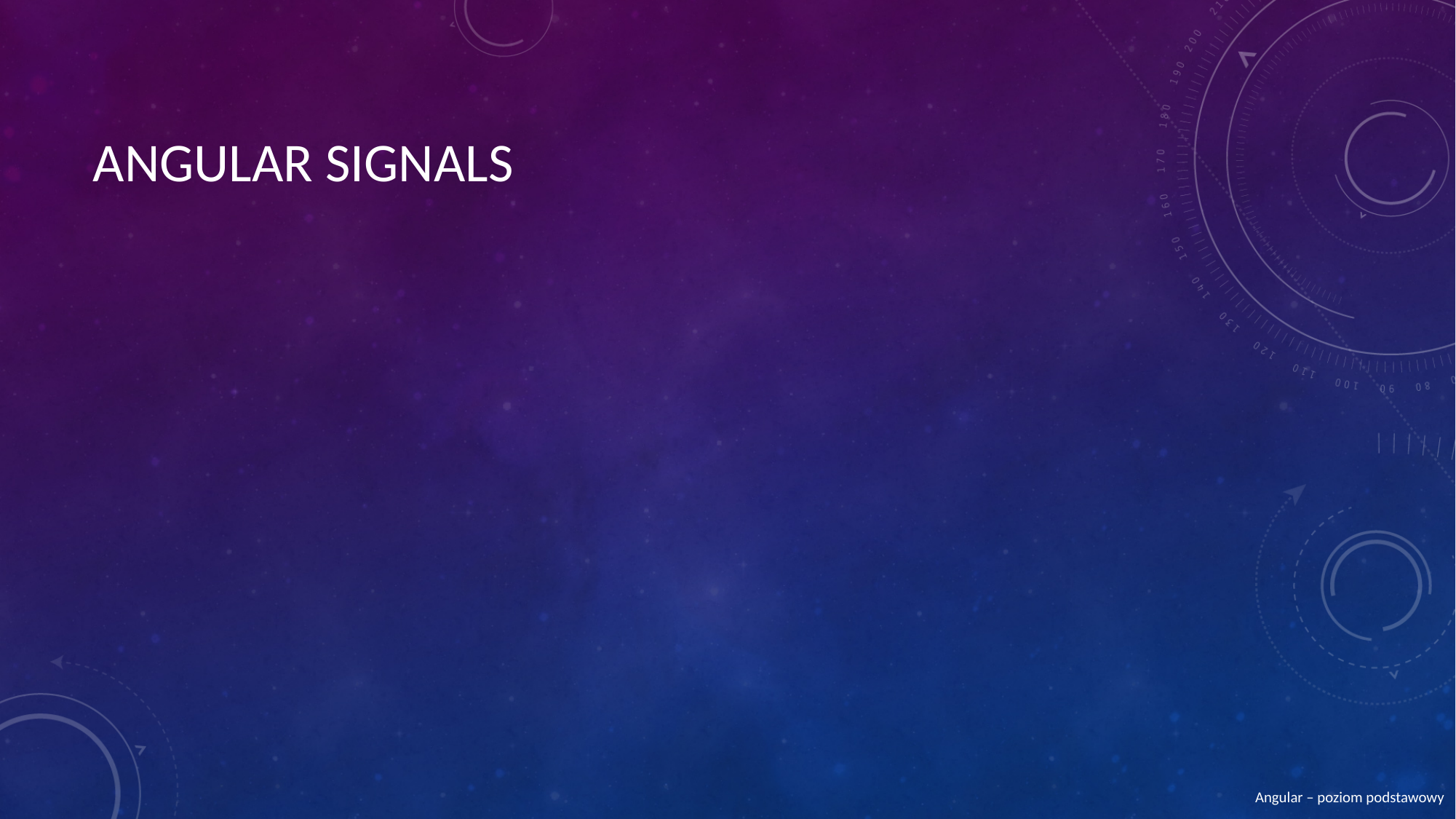

# Angular Signals

Angular – poziom podstawowy